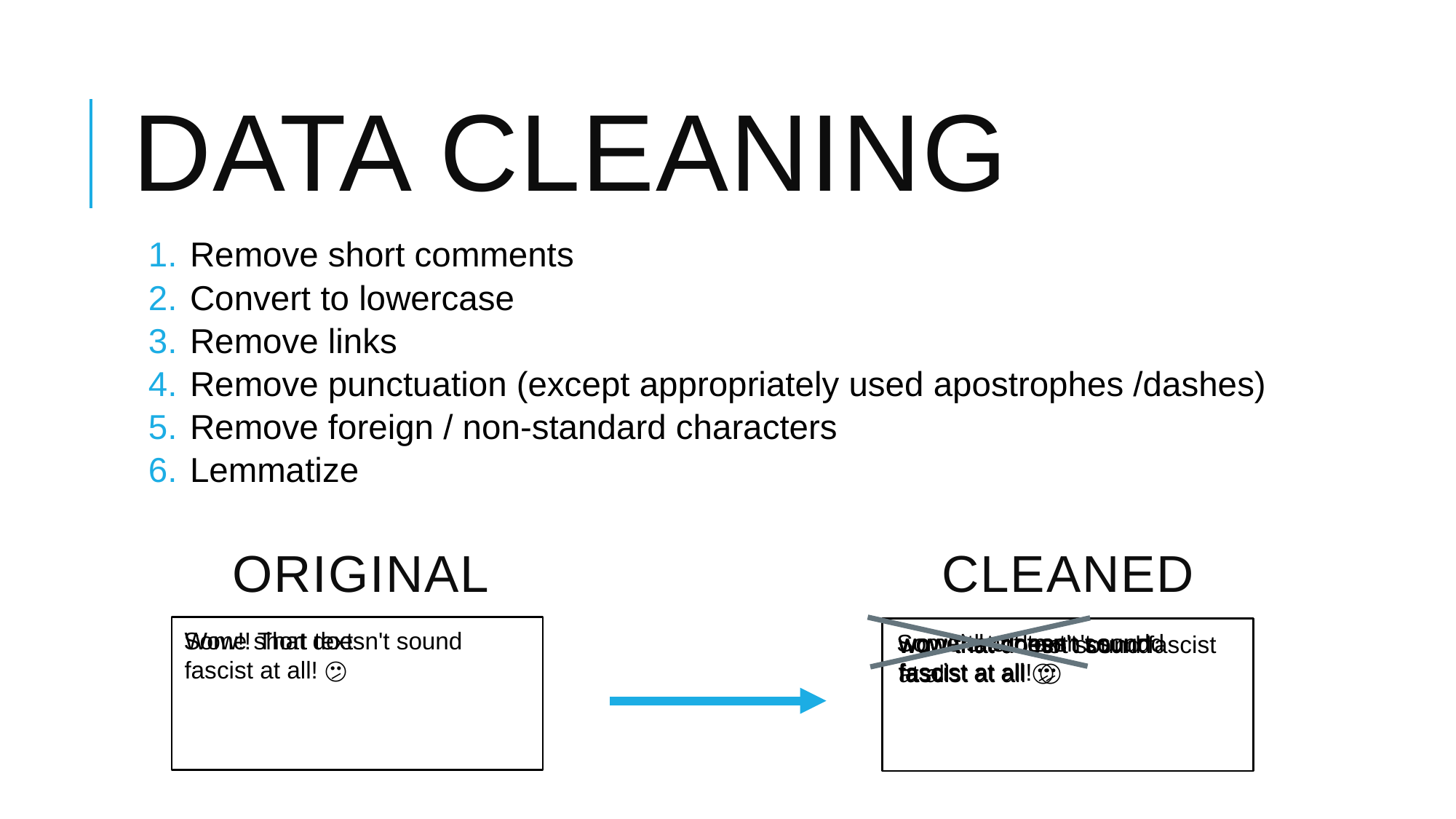

# DATA Cleaning
Remove short comments
Convert to lowercase
Remove links
Remove punctuation (except appropriately used apostrophes /dashes)
Remove foreign / non-standard characters
Lemmatize
CLEANED
Original

Some short text
Wow!! That doesn't sound fascist at all! 😕
Some short text
wow that doesn't sound fascist at all 😕
wow!! that doesn't sound fascist at all! 😕
wow that do not sound fascist at all
wow that doesn't sound fascist at all